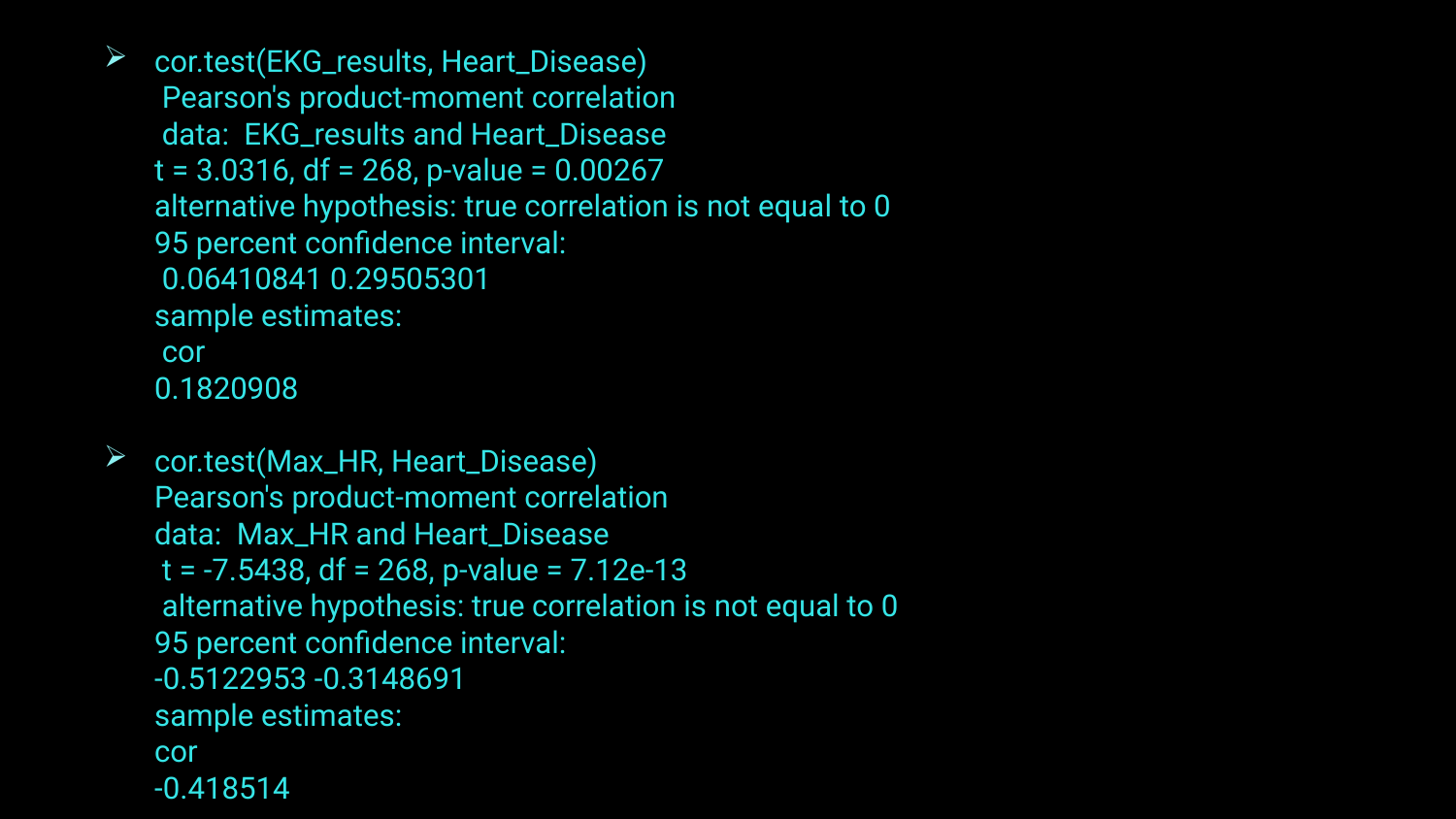

cor.test(EKG_results, Heart_Disease)
 Pearson's product-moment correlation
 data:  EKG_results and Heart_Disease
t = 3.0316, df = 268, p-value = 0.00267
alternative hypothesis: true correlation is not equal to 0
95 percent confidence interval:
 0.06410841 0.29505301
sample estimates:
 cor
0.1820908

cor.test(Max_HR, Heart_Disease)
Pearson's product-moment correlation
data:  Max_HR and Heart_Disease
 t = -7.5438, df = 268, p-value = 7.12e-13
 alternative hypothesis: true correlation is not equal to 0
95 percent confidence interval:
-0.5122953 -0.3148691
sample estimates:
cor
-0.418514